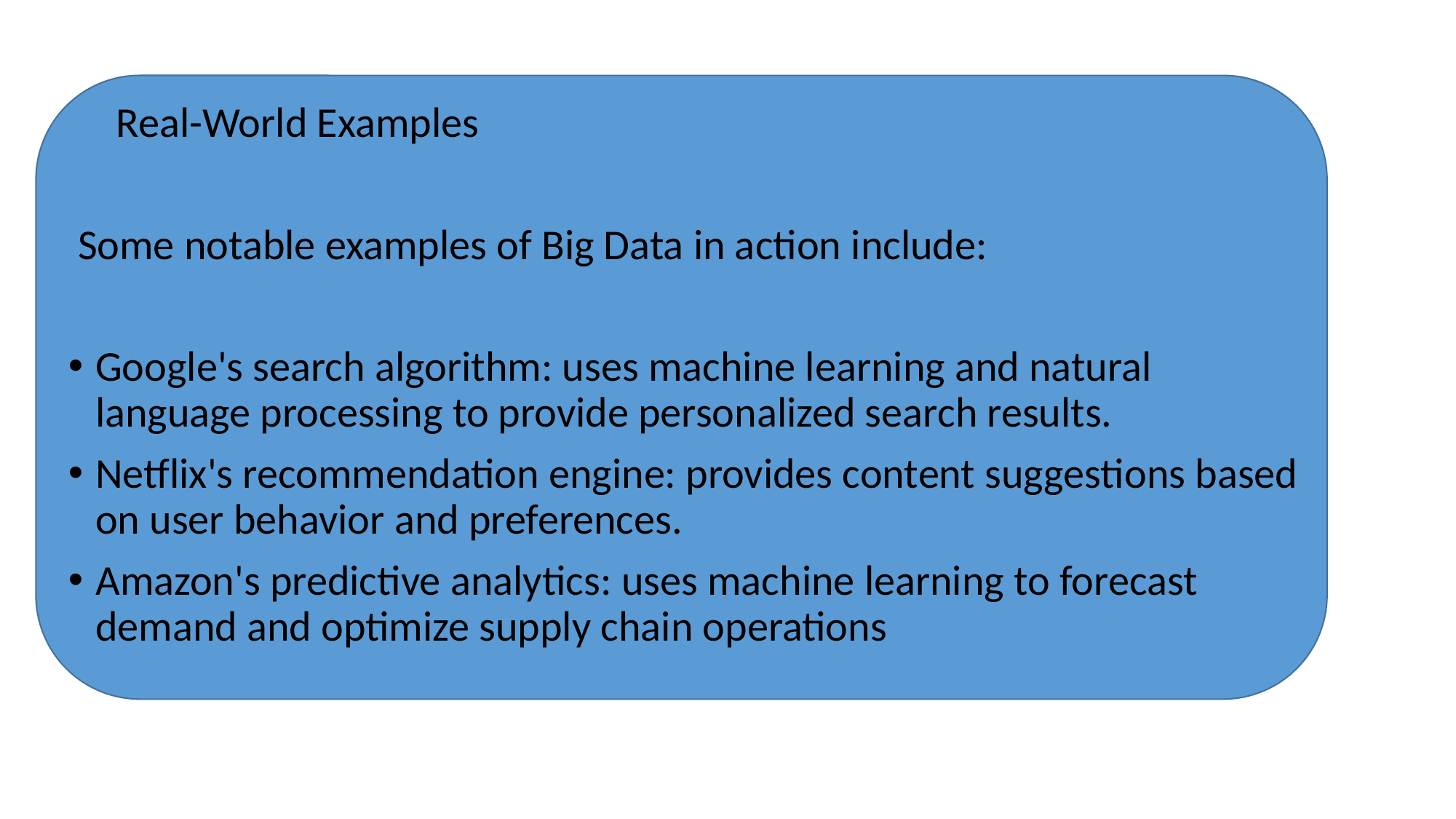

Real-World Examples

 Some notable examples of Big Data in action include:

Google's search algorithm: uses machine learning and natural language processing to provide personalized search results.
Netflix's recommendation engine: provides content suggestions based on user behavior and preferences.
Amazon's predictive analytics: uses machine learning to forecast demand and optimize supply chain operations